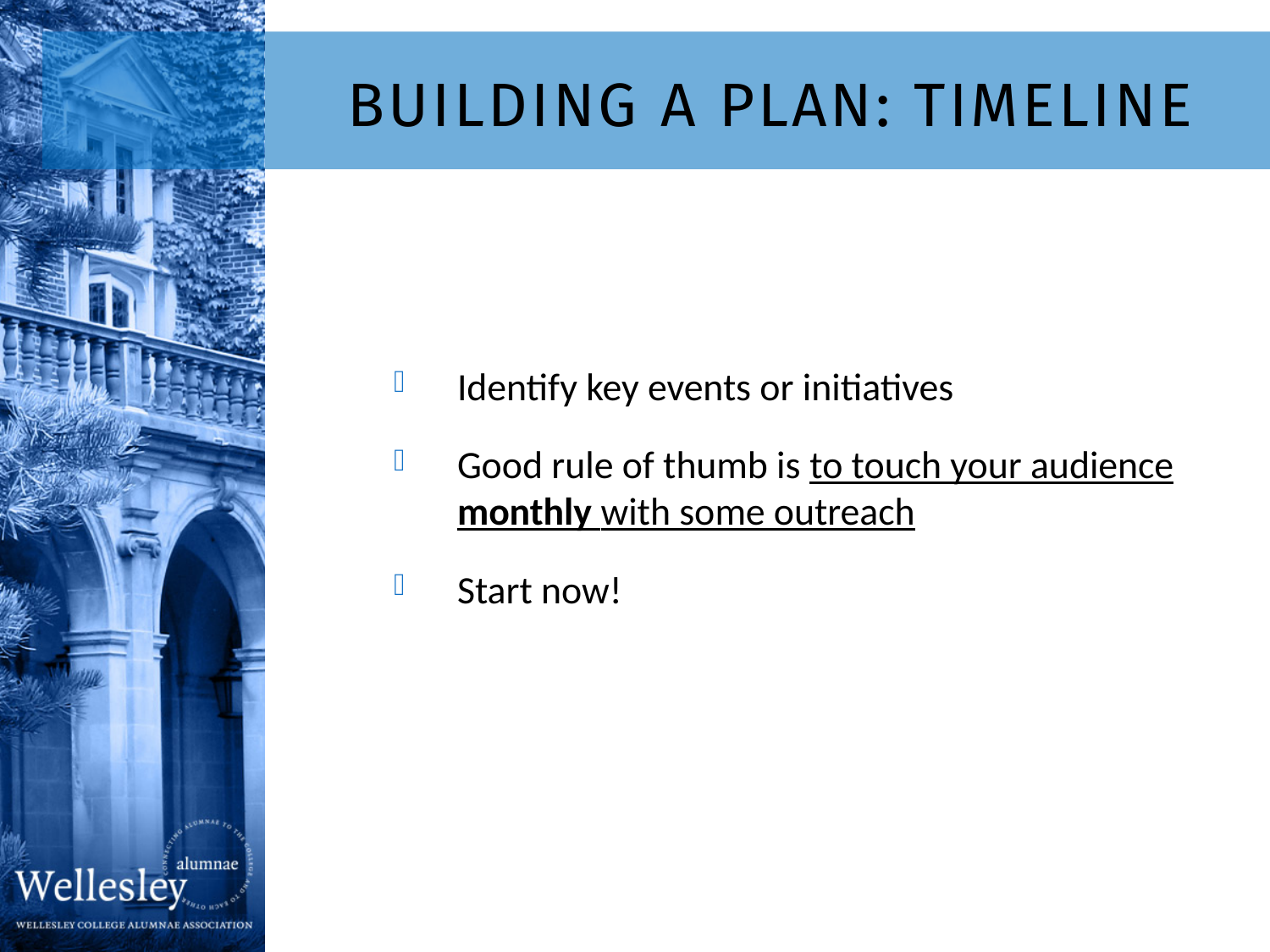

# Building a Plan: Timeline
Identify key events or initiatives
Good rule of thumb is to touch your audience monthly with some outreach
Start now!